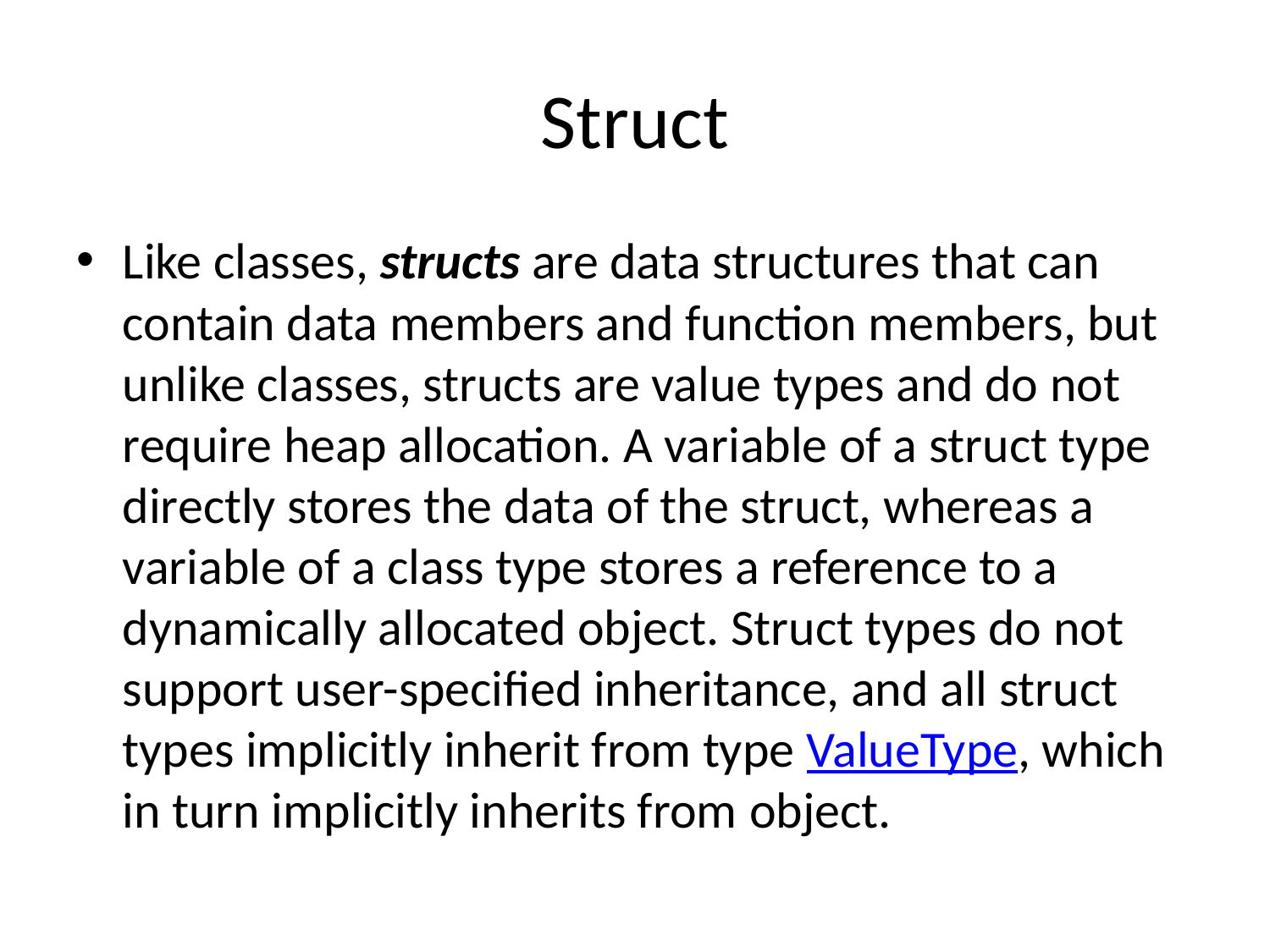

# Struct
Like classes, structs are data structures that can contain data members and function members, but unlike classes, structs are value types and do not require heap allocation. A variable of a struct type directly stores the data of the struct, whereas a variable of a class type stores a reference to a dynamically allocated object. Struct types do not support user-specified inheritance, and all struct types implicitly inherit from type ValueType, which in turn implicitly inherits from object.